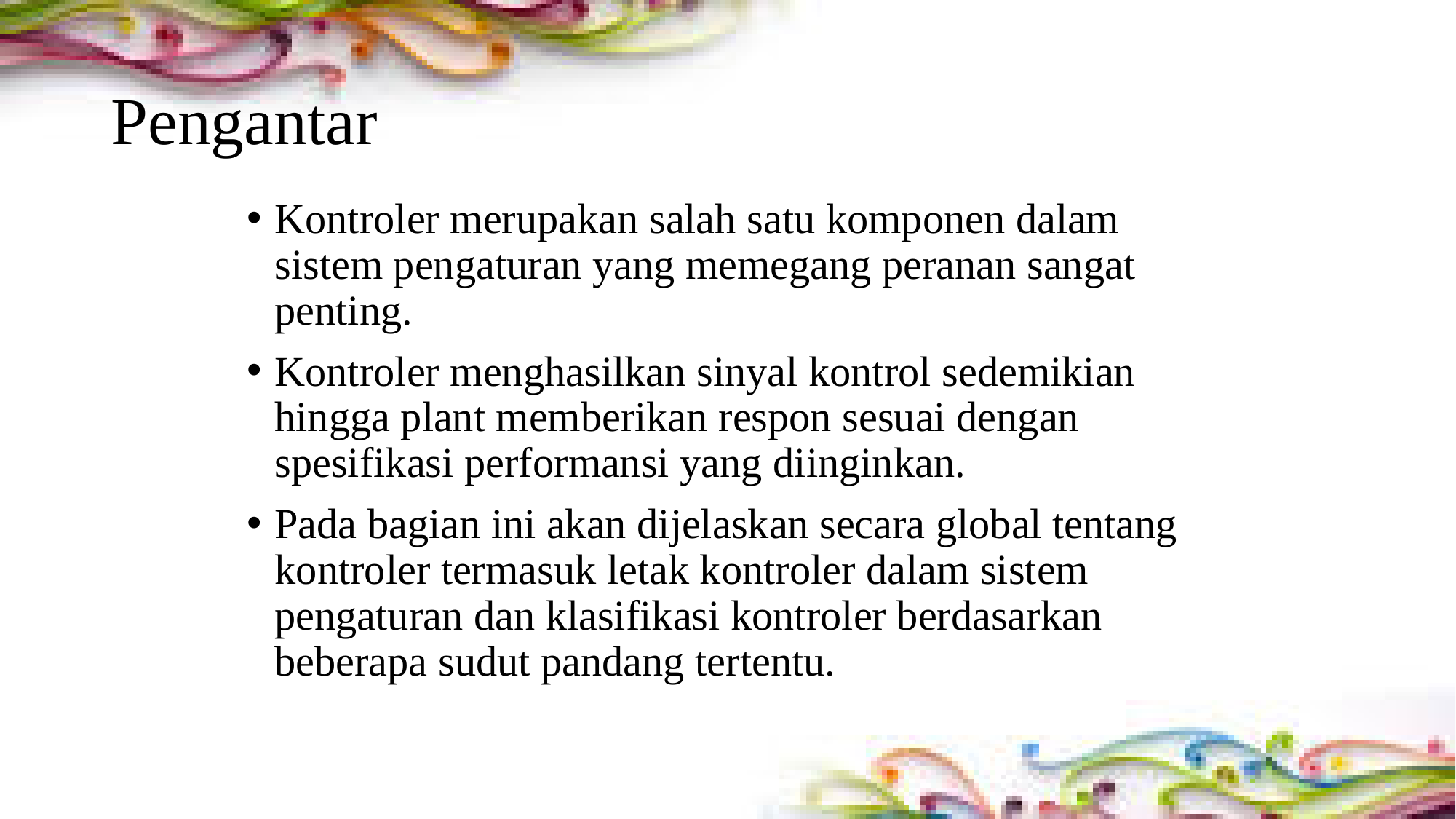

# Pengantar
Kontroler merupakan salah satu komponen dalam sistem pengaturan yang memegang peranan sangat penting.
Kontroler menghasilkan sinyal kontrol sedemikian hingga plant memberikan respon sesuai dengan spesifikasi performansi yang diinginkan.
Pada bagian ini akan dijelaskan secara global tentang kontroler termasuk letak kontroler dalam sistem pengaturan dan klasifikasi kontroler berdasarkan beberapa sudut pandang tertentu.